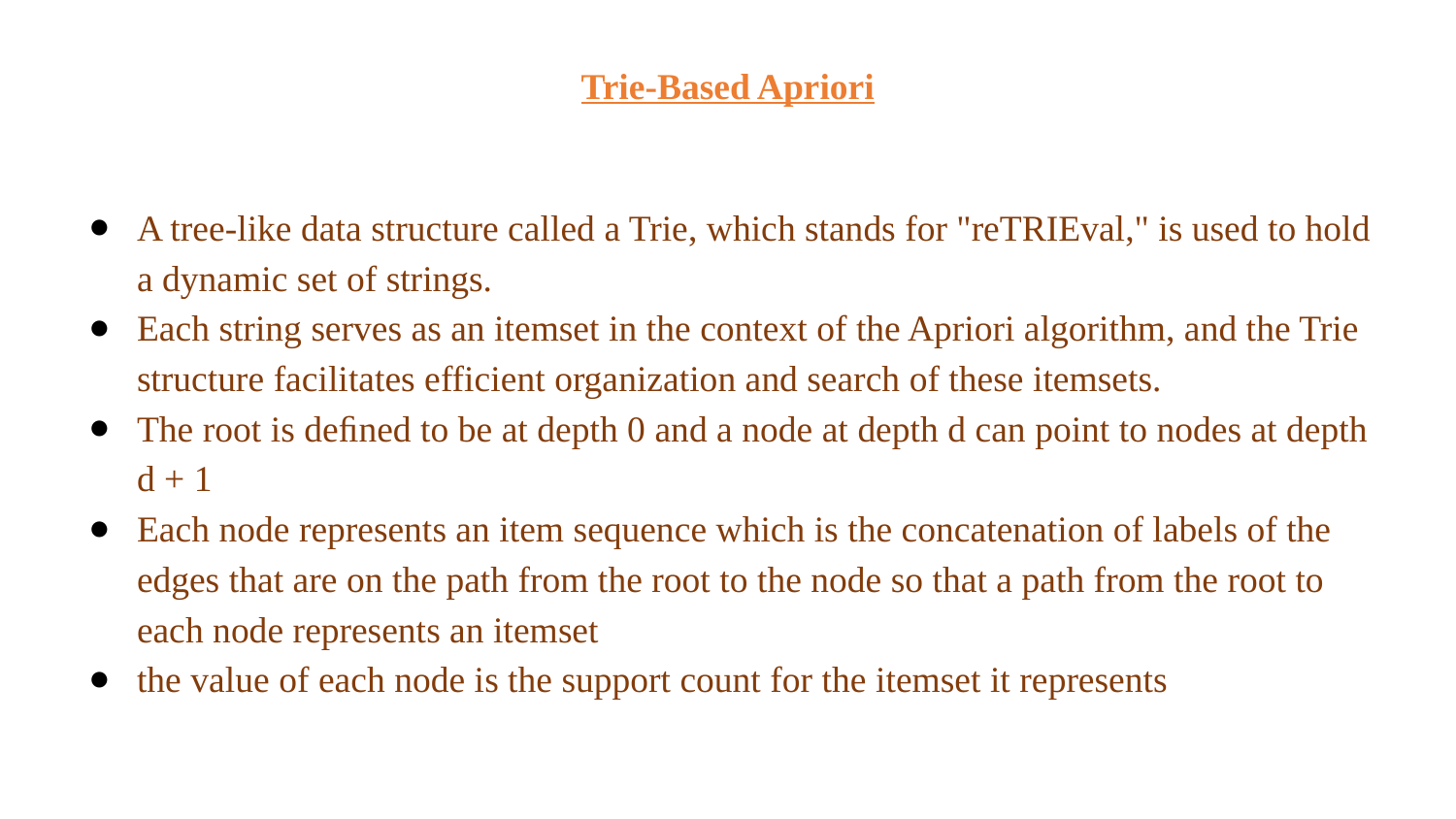

# Trie-Based Apriori
A tree-like data structure called a Trie, which stands for "reTRIEval," is used to hold a dynamic set of strings.
Each string serves as an itemset in the context of the Apriori algorithm, and the Trie structure facilitates efficient organization and search of these itemsets.
The root is deﬁned to be at depth 0 and a node at depth d can point to nodes at depth d + 1
Each node represents an item sequence which is the concatenation of labels of the edges that are on the path from the root to the node so that a path from the root to each node represents an itemset
the value of each node is the support count for the itemset it represents